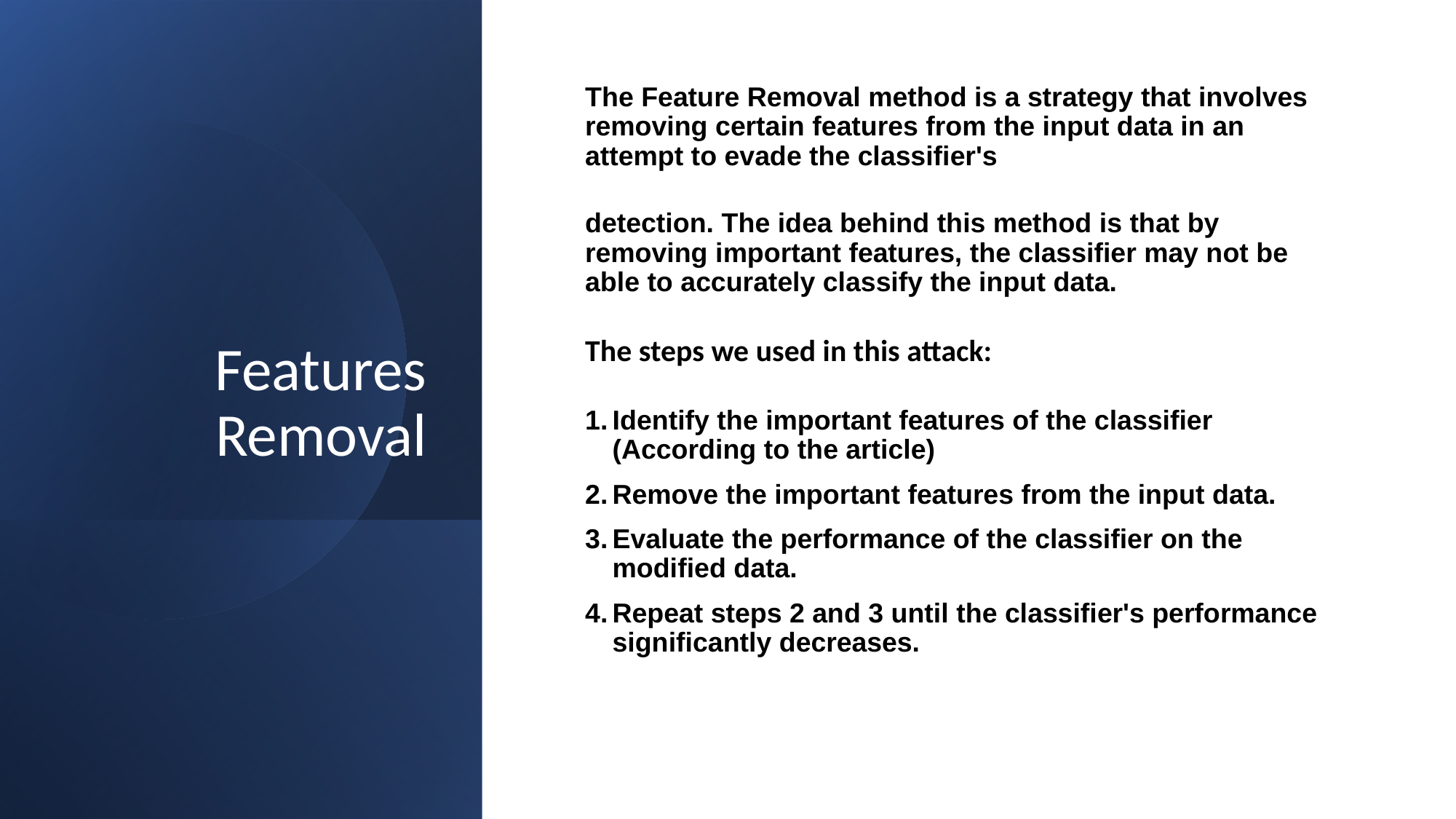

# Features Removal
The Feature Removal method is a strategy that involves removing certain features from the input data in an attempt to evade the classifier's
detection. The idea behind this method is that by removing important features, the classifier may not be able to accurately classify the input data.
The steps we used in this attack:
Identify the important features of the classifier (According to the article)
Remove the important features from the input data.
Evaluate the performance of the classifier on the modified data.
Repeat steps 2 and 3 until the classifier's performance significantly decreases.